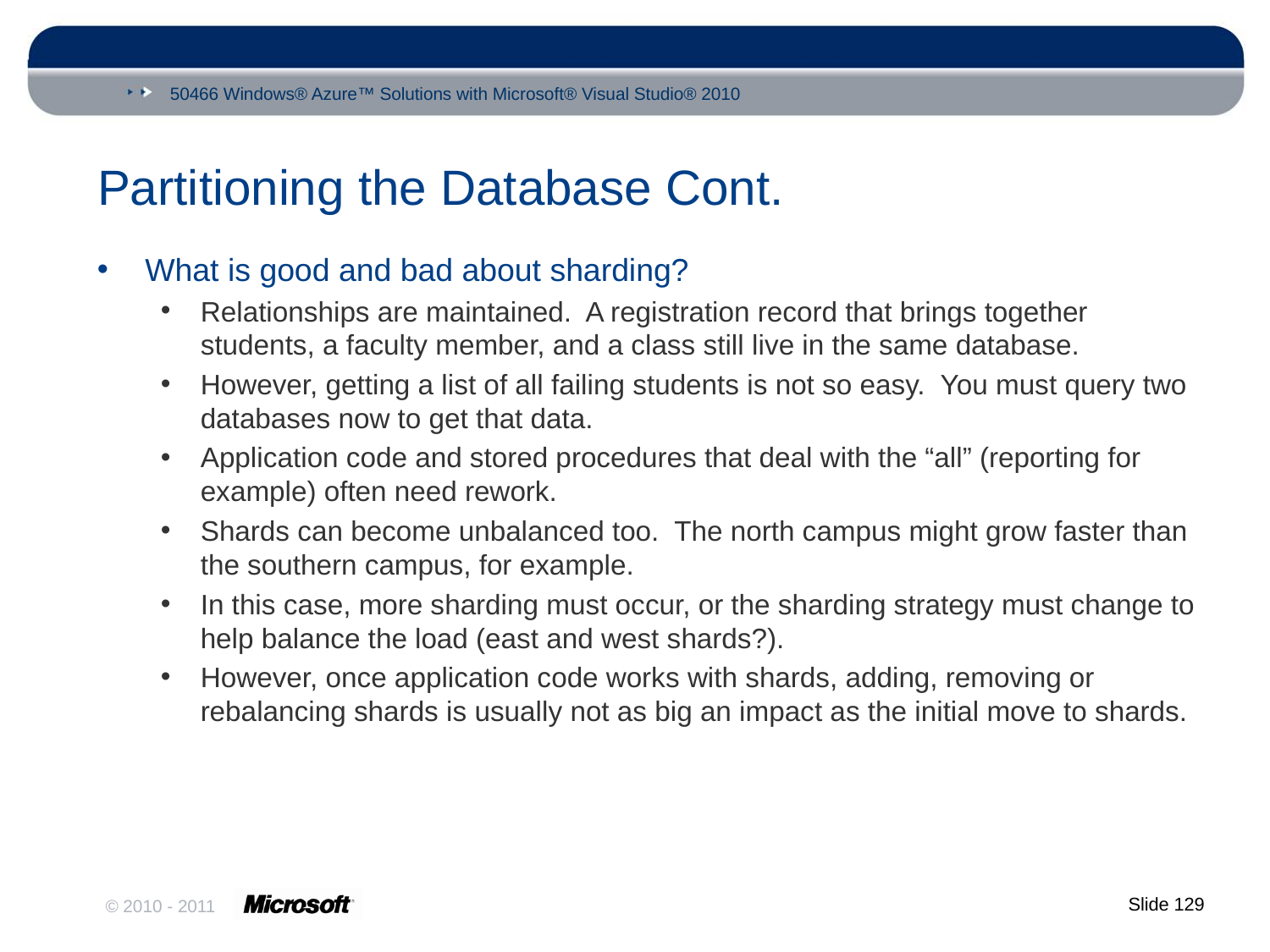

# Partitioning the Database Cont.
What is good and bad about sharding?
Relationships are maintained.  A registration record that brings together students, a faculty member, and a class still live in the same database.
However, getting a list of all failing students is not so easy.  You must query two databases now to get that data.
Application code and stored procedures that deal with the “all” (reporting for example) often need rework.
Shards can become unbalanced too.  The north campus might grow faster than the southern campus, for example.
In this case, more sharding must occur, or the sharding strategy must change to help balance the load (east and west shards?).
However, once application code works with shards, adding, removing or rebalancing shards is usually not as big an impact as the initial move to shards.